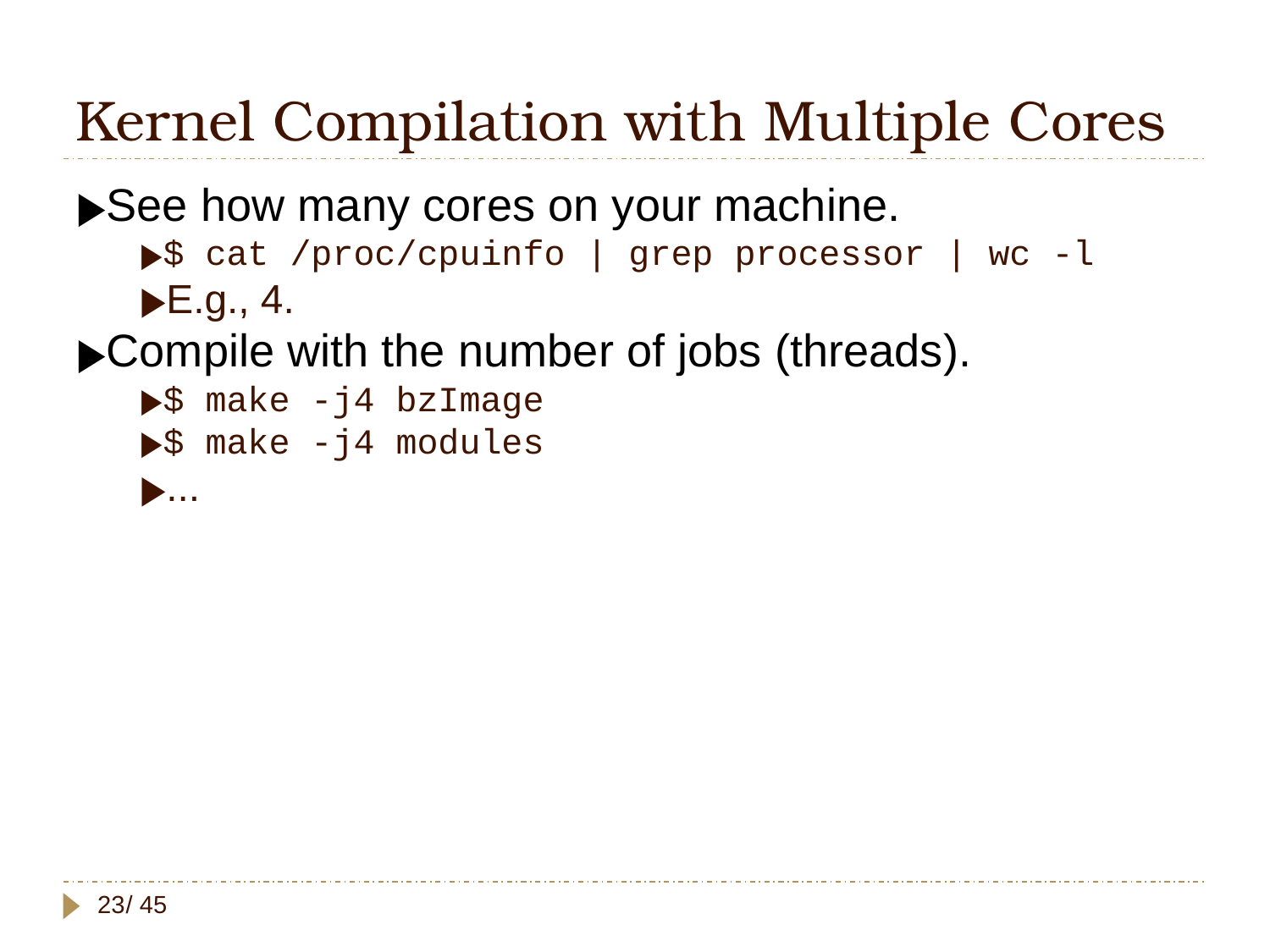

Kernel Compilation with Multiple Cores
See how many cores on your machine.
$ cat /proc/cpuinfo | grep processor | wc -l
E.g., 4.
Compile with the number of jobs (threads).
$ make -j4 bzImage
$ make -j4 modules
...
/ 45
23